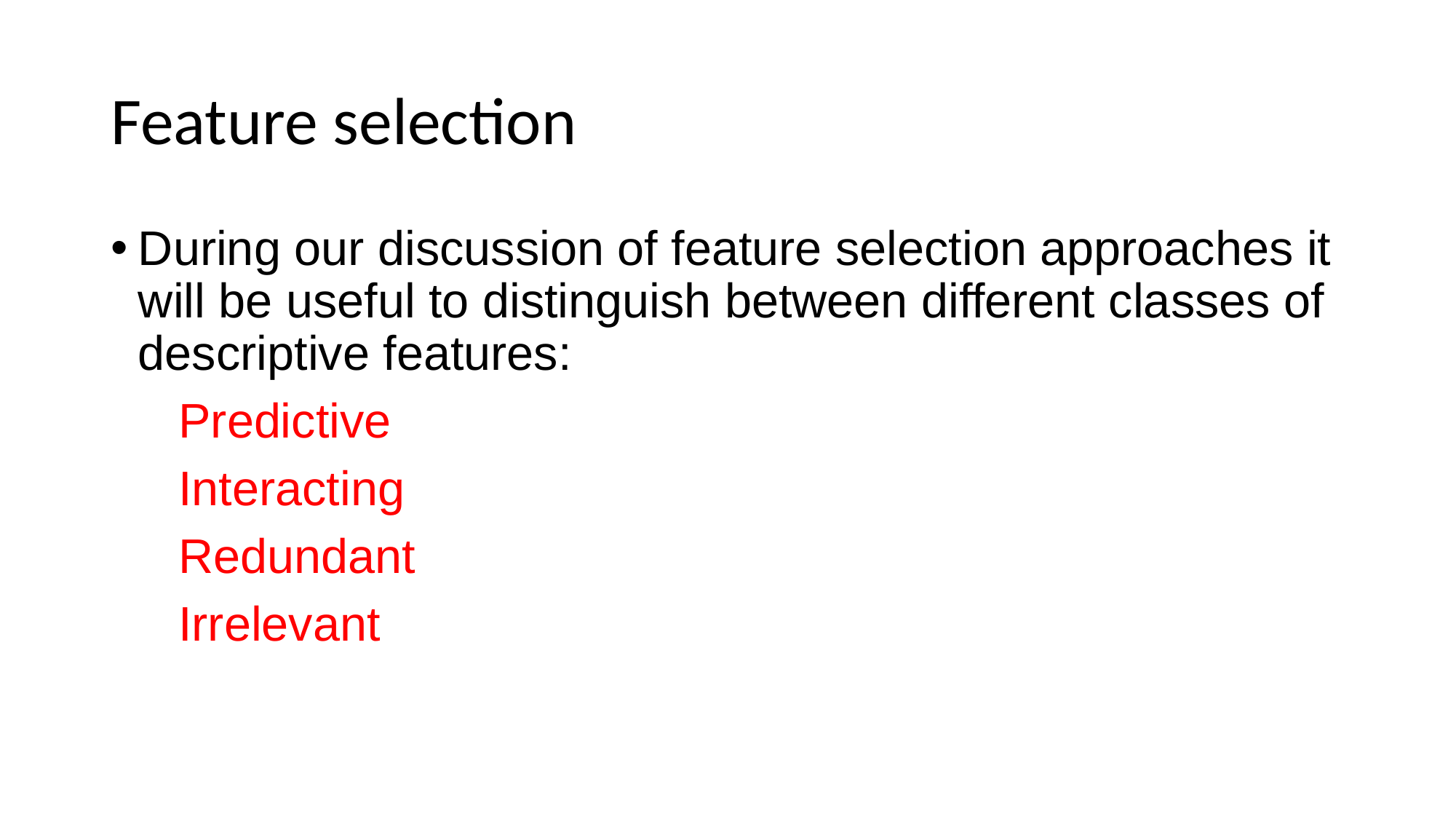

# Feature selection
During our discussion of feature selection approaches it will be useful to distinguish between different classes of descriptive features:
1 Predictive
2 Interacting
3 Redundant
4 Irrelevant